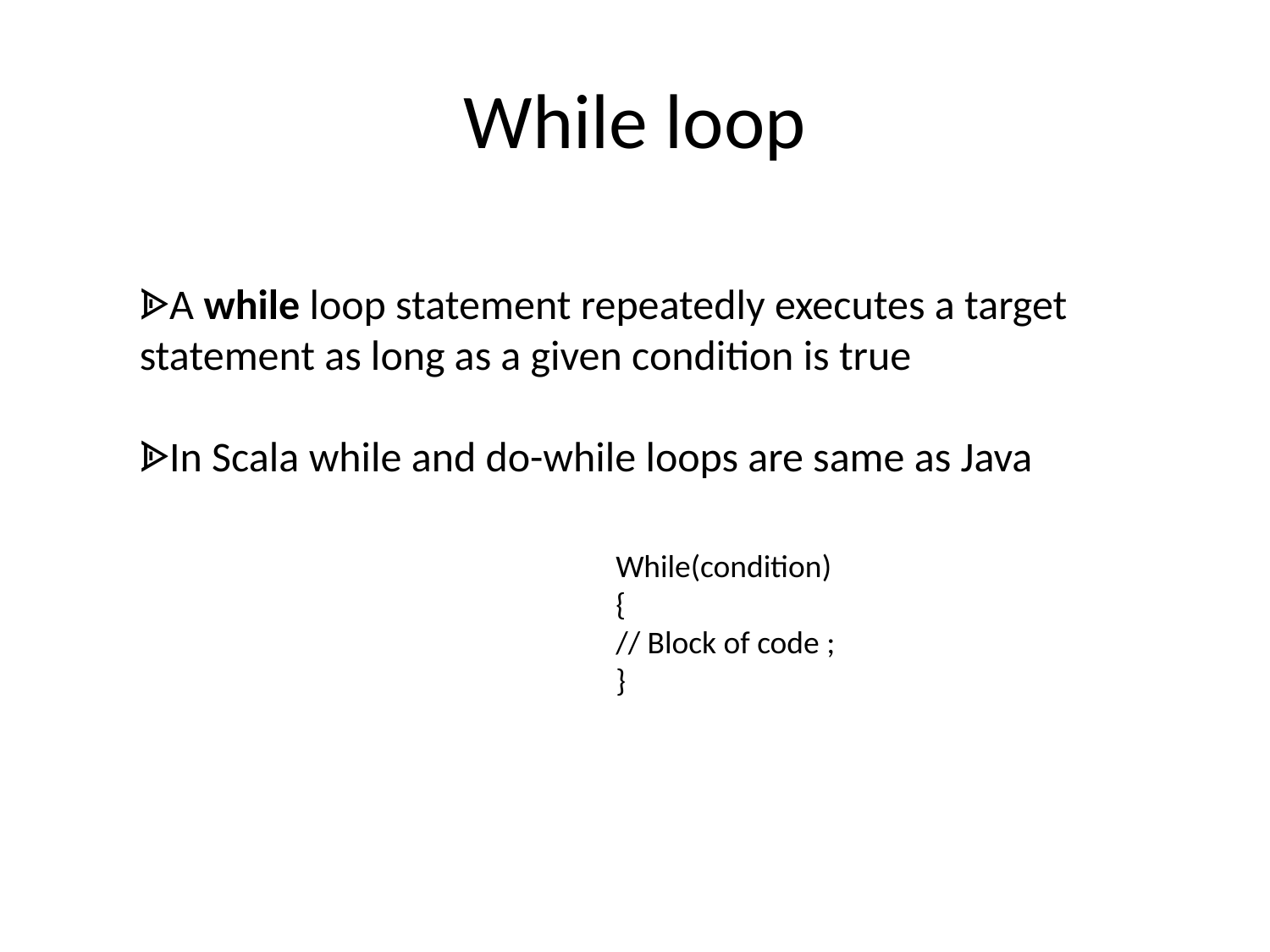

# While loop
ᗍA while loop statement repeatedly executes a target statement as long as a given condition is true

ᗍIn Scala while and do-while loops are same as Java
While(condition)
{
// Block of code ;
}